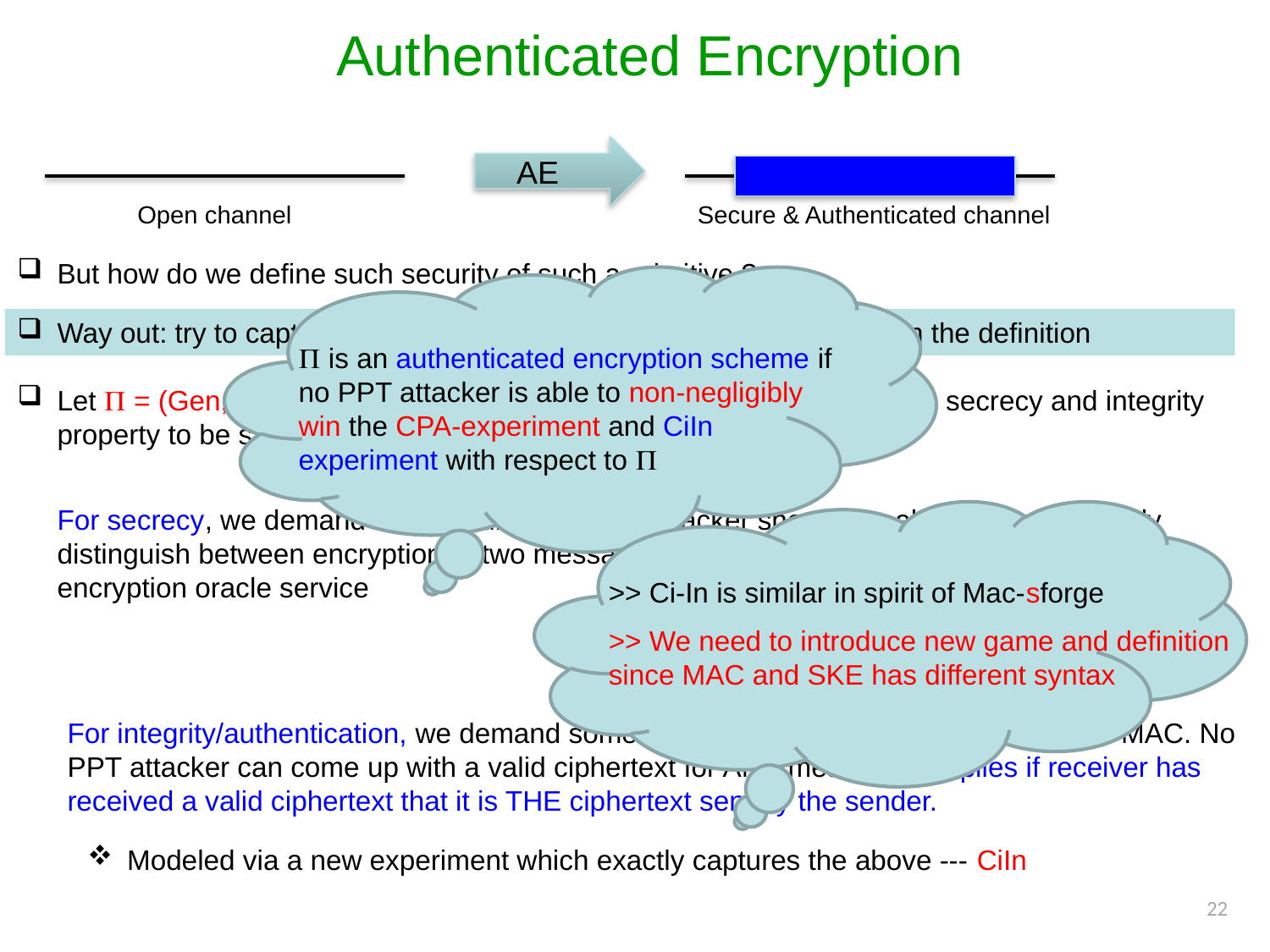

Authenticated Encryption

AE

Open channel
Secure & Authenticated channel
But how do we define such security of such a primitive ?

Π is an authenticated encryption scheme if no PPT attacker is able to non-negligibly win the CPA-experiment and CiIn experiment with respect to Π
Way out: try to capture secrecy and authenticity/integrity separately in the definition
Let Π = (Gen, Enc, Dec) be a SKE. Intuitively we demand the following secrecy and integrity property to be satisfied by Π to qualify it as an AE scheme :
For secrecy, we demand CPA security: no PPT attacker should  be able to non-negligibly distinguish between encryption of two messages of its choice, even if it has access to encryption oracle service

>> Ci-In is similar in spirit of Mac-sforge
>> We need to introduce new game and definition since MAC and SKE has different syntax
For integrity/authentication, we demand something similar to strong cma-security for MAC. No PPT attacker can come up with a valid ciphertext for ANY message). Implies if receiver has received a valid ciphertext that it is THE ciphertext sent by the sender.
Modeled via a new experiment which exactly captures the above --- CiIn
22